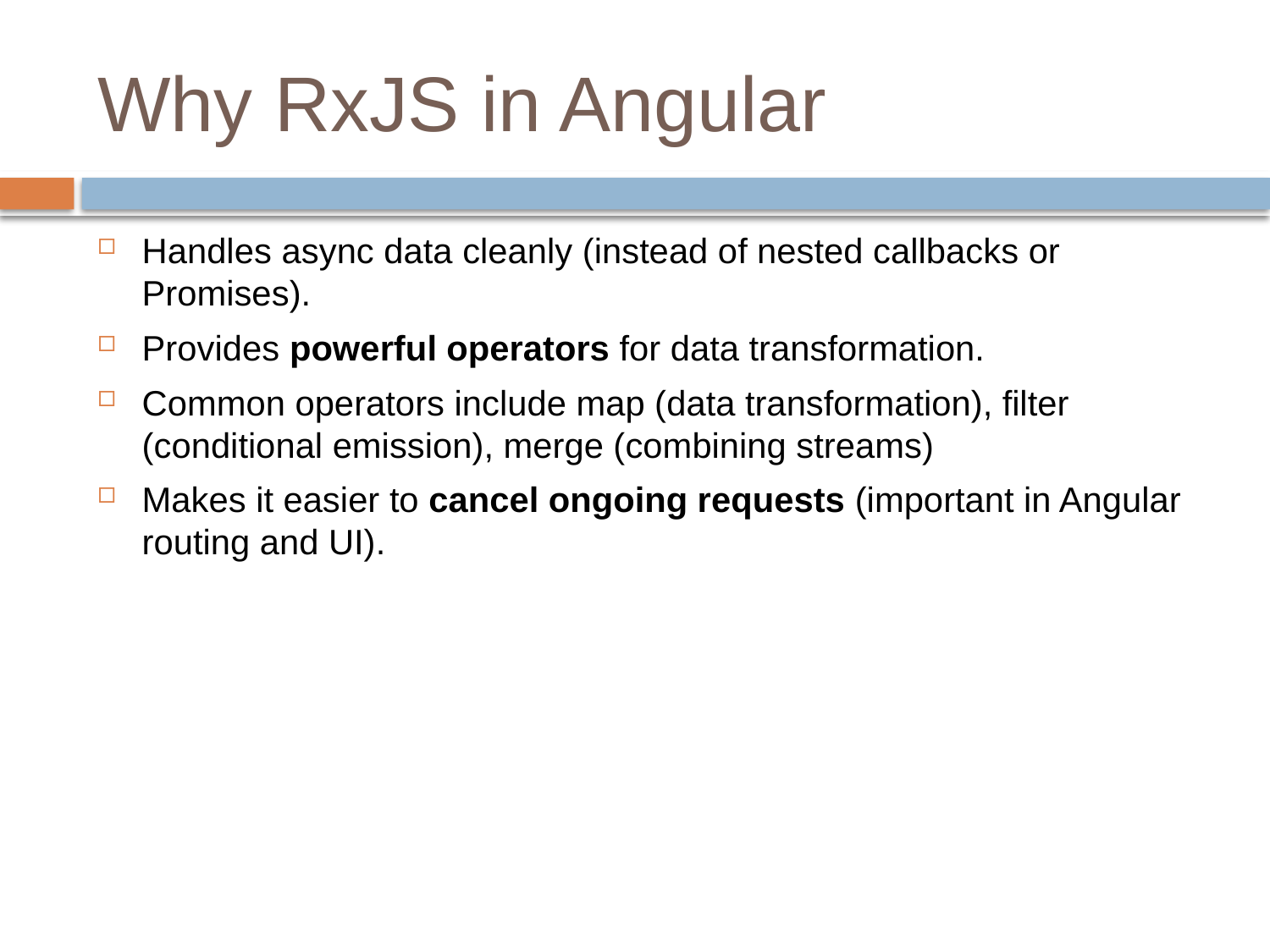

# Why RxJS in Angular
Handles async data cleanly (instead of nested callbacks or Promises).
Provides powerful operators for data transformation.
Common operators include map (data transformation), filter (conditional emission), merge (combining streams)
Makes it easier to cancel ongoing requests (important in Angular routing and UI).